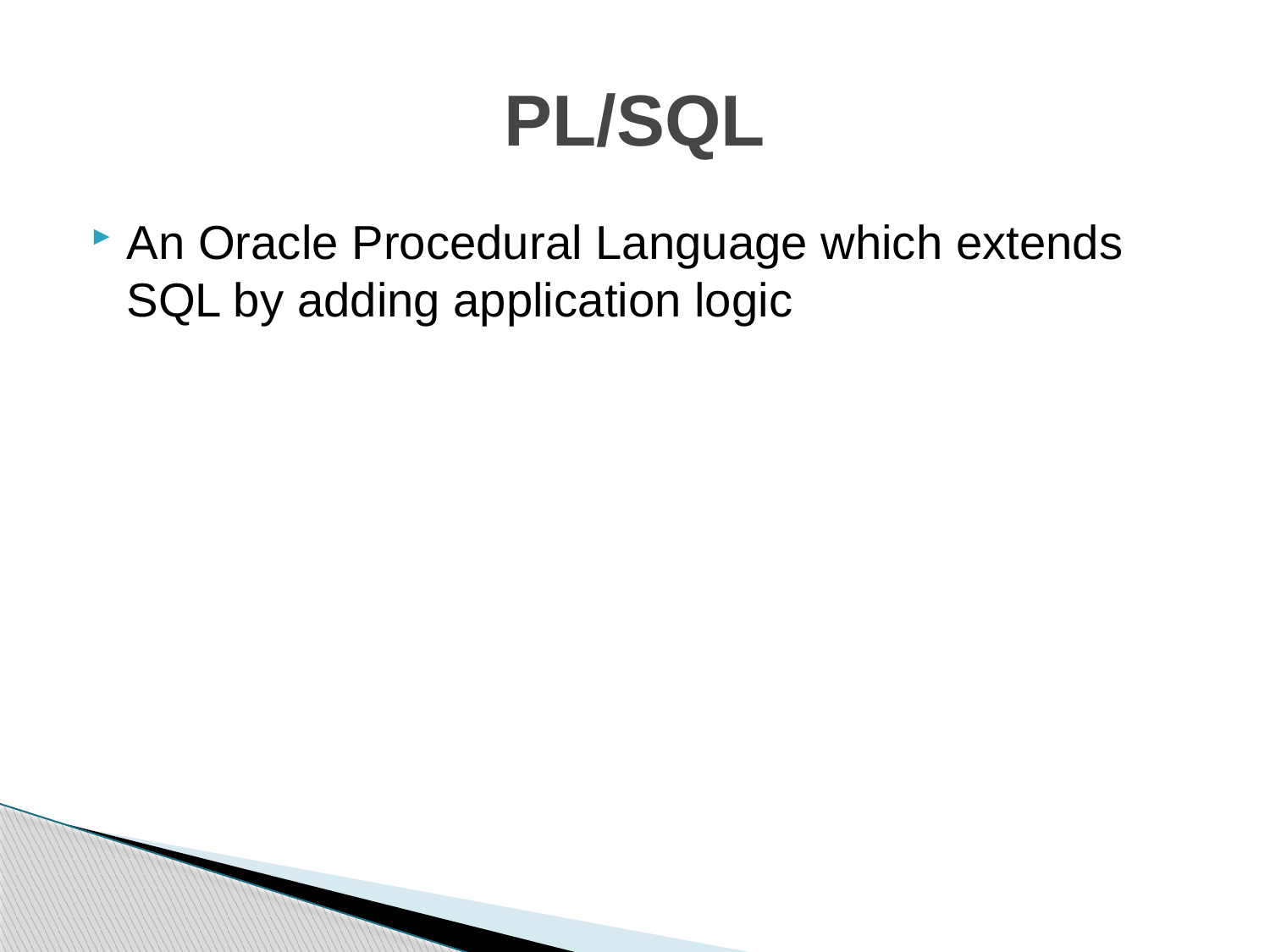

# PL/SQL
An Oracle Procedural Language which extends SQL by adding application logic